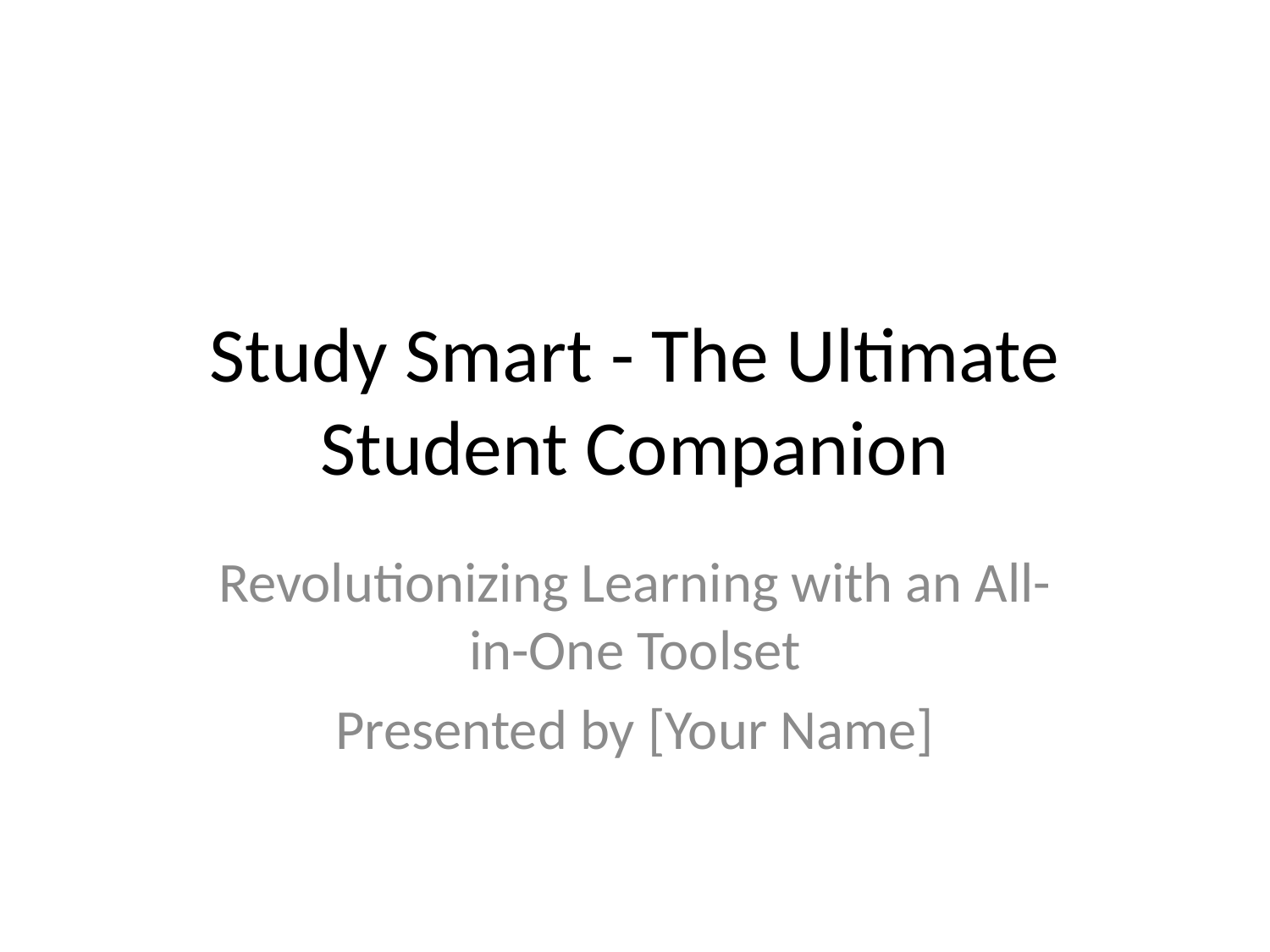

# Study Smart - The Ultimate Student Companion
Revolutionizing Learning with an All-in-One Toolset
Presented by [Your Name]